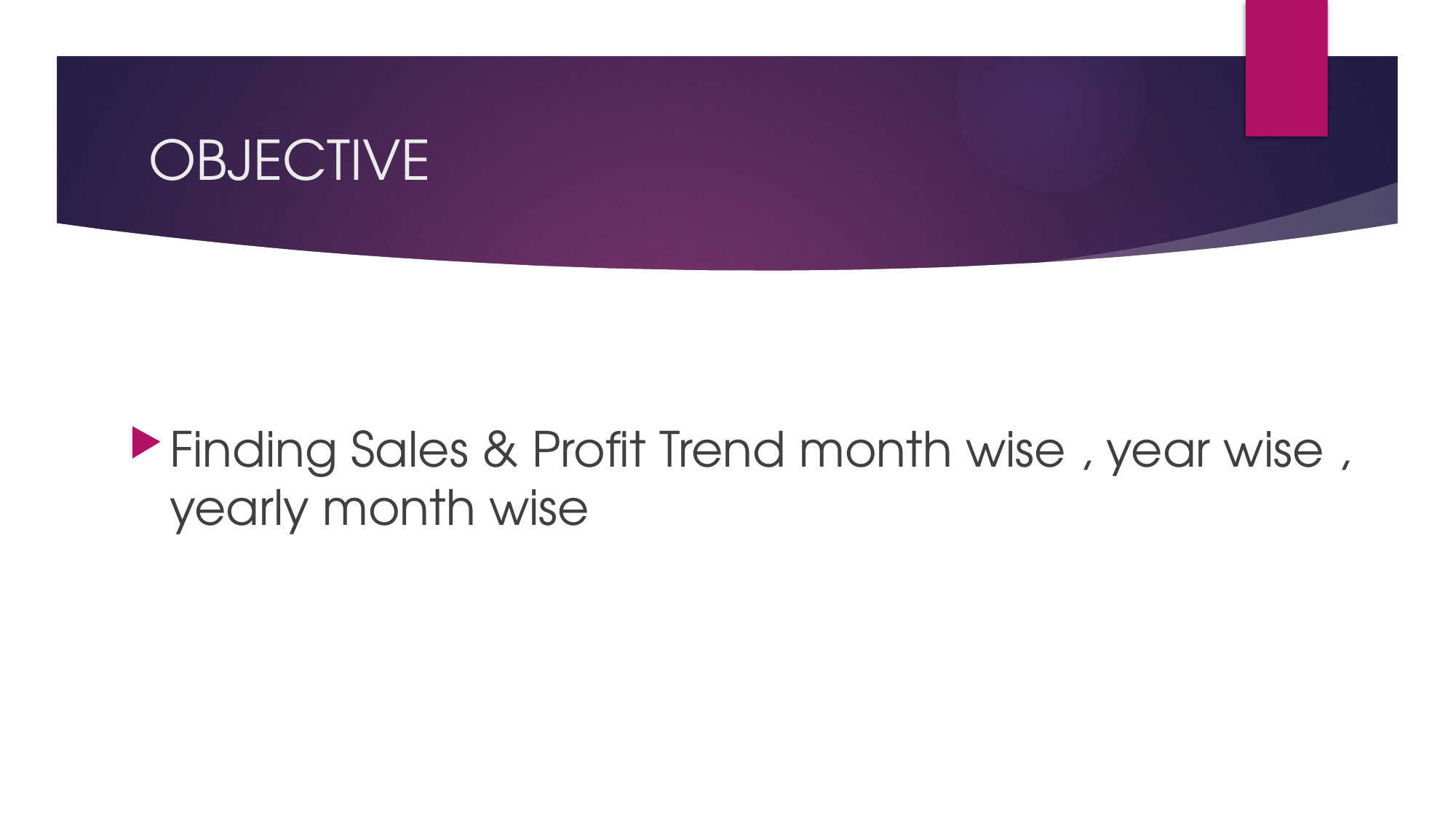

# OBJECTIVE
Finding Sales & Profit Trend month wise , year wise , yearly month wise